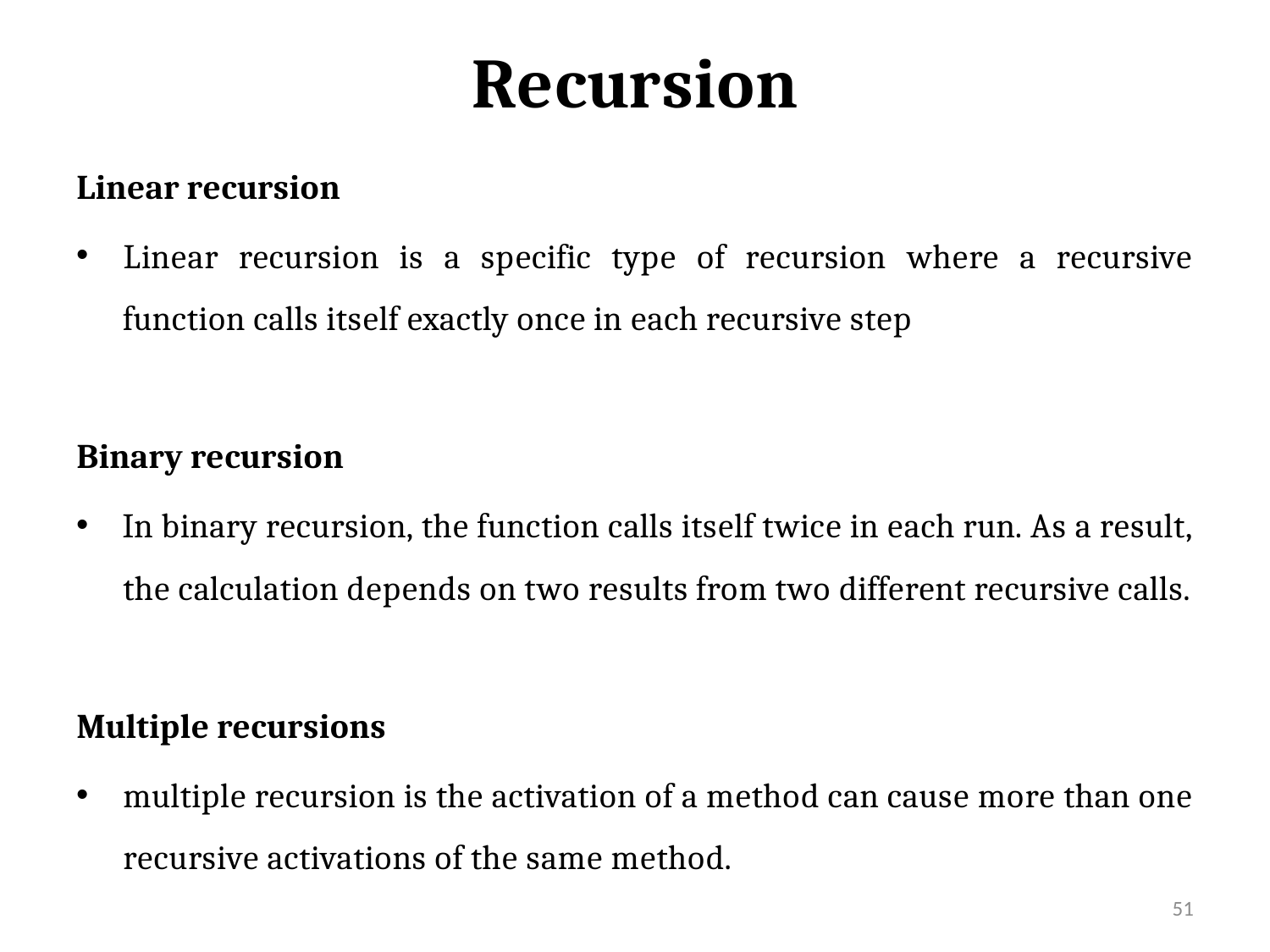

# Recursion
Linear recursion
Linear recursion is a specific type of recursion where a recursive function calls itself exactly once in each recursive step

Binary recursion
In binary recursion, the function calls itself twice in each run. As a result, the calculation depends on two results from two different recursive calls.

Multiple recursions
multiple recursion is the activation of a method can cause more than one recursive activations of the same method.
51